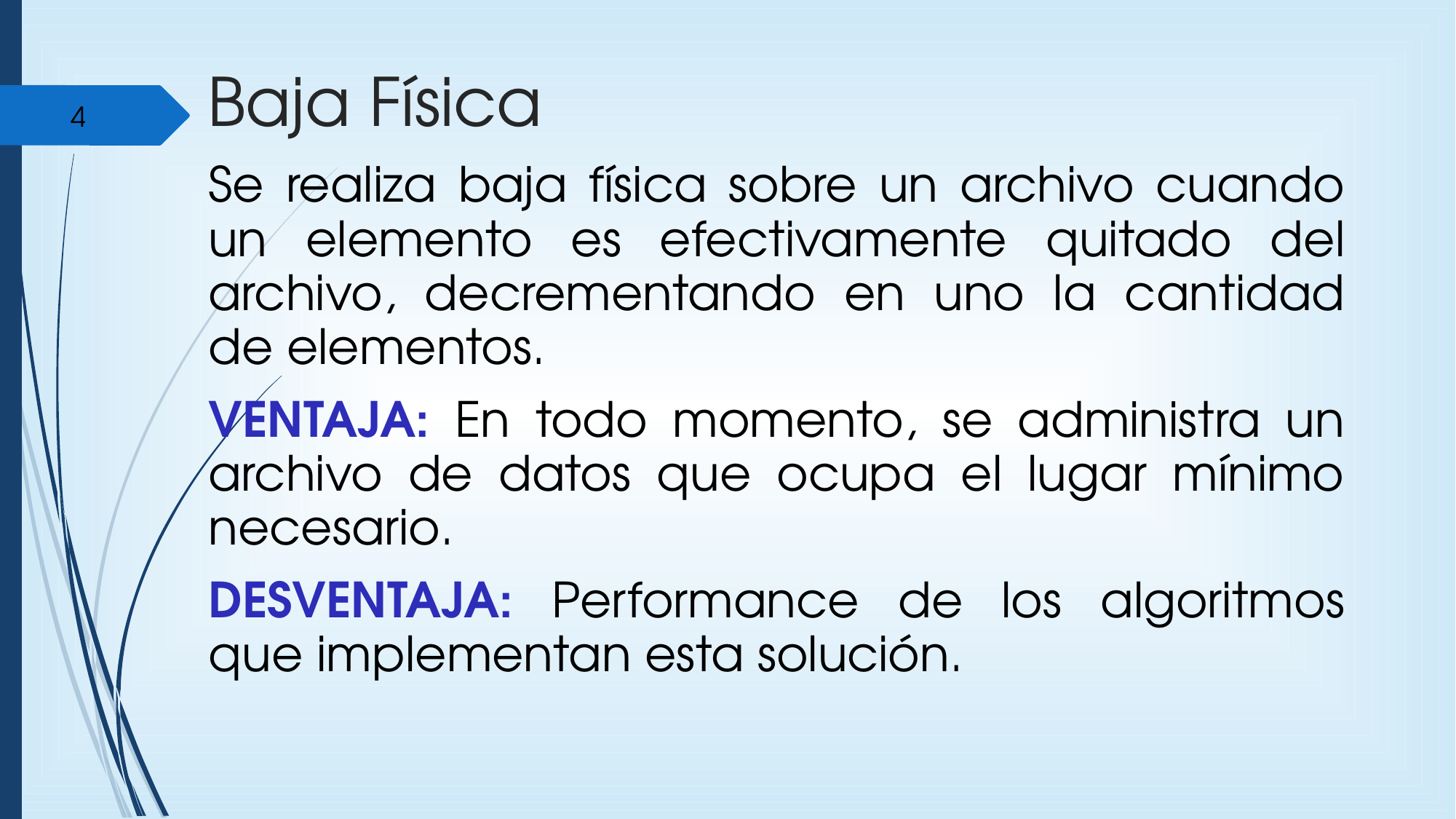

Baja Física
4
Se realiza baja física sobre un archivo cuando un elemento es efectivamente quitado del archivo, decrementando en uno la cantidad de elementos.
VENTAJA: En todo momento, se administra un archivo de datos que ocupa el lugar mínimo necesario.
DESVENTAJA: Performance de los algoritmos que implementan esta solución.